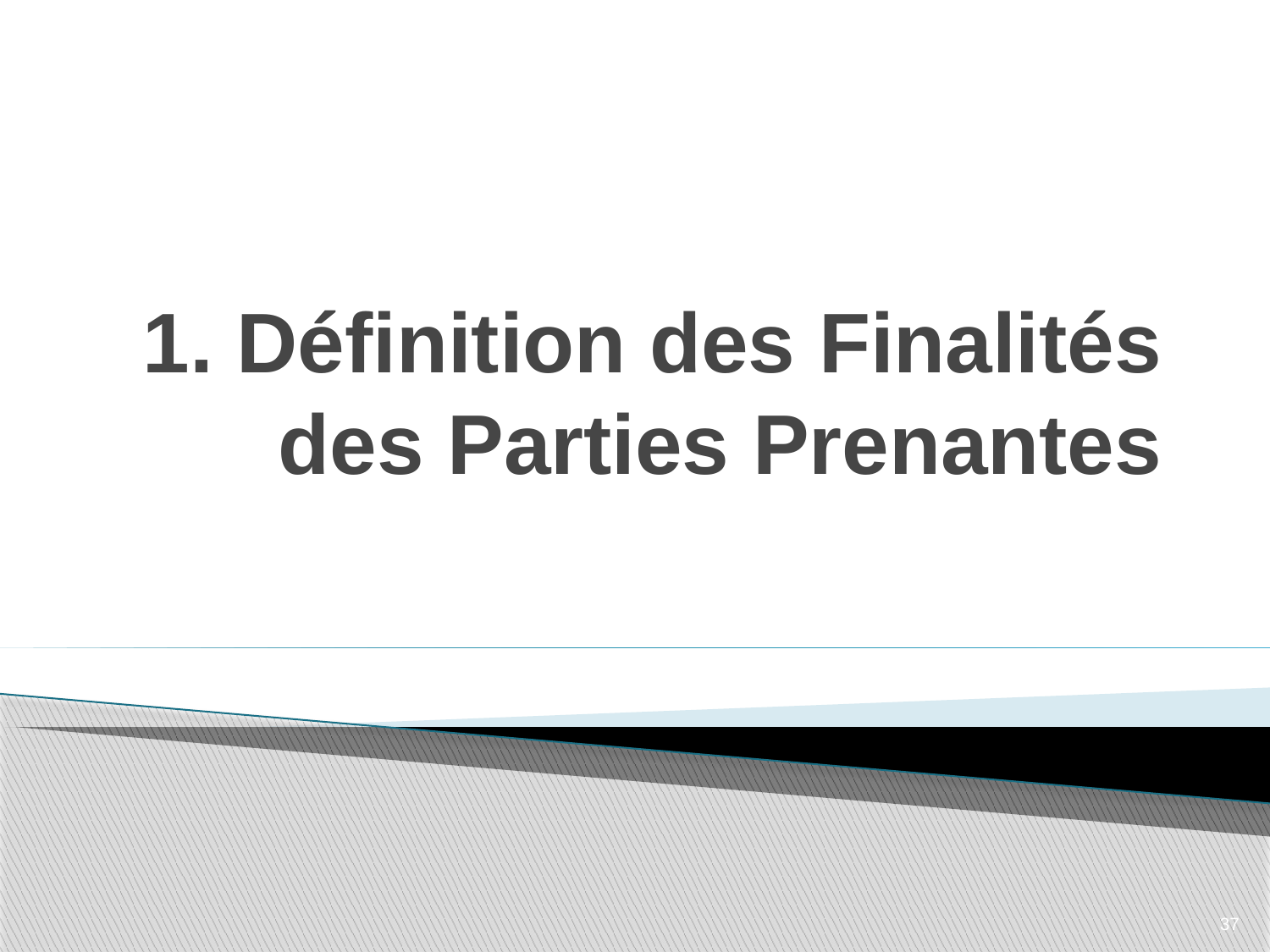

# 1. Définition des Finalités des Parties Prenantes
37